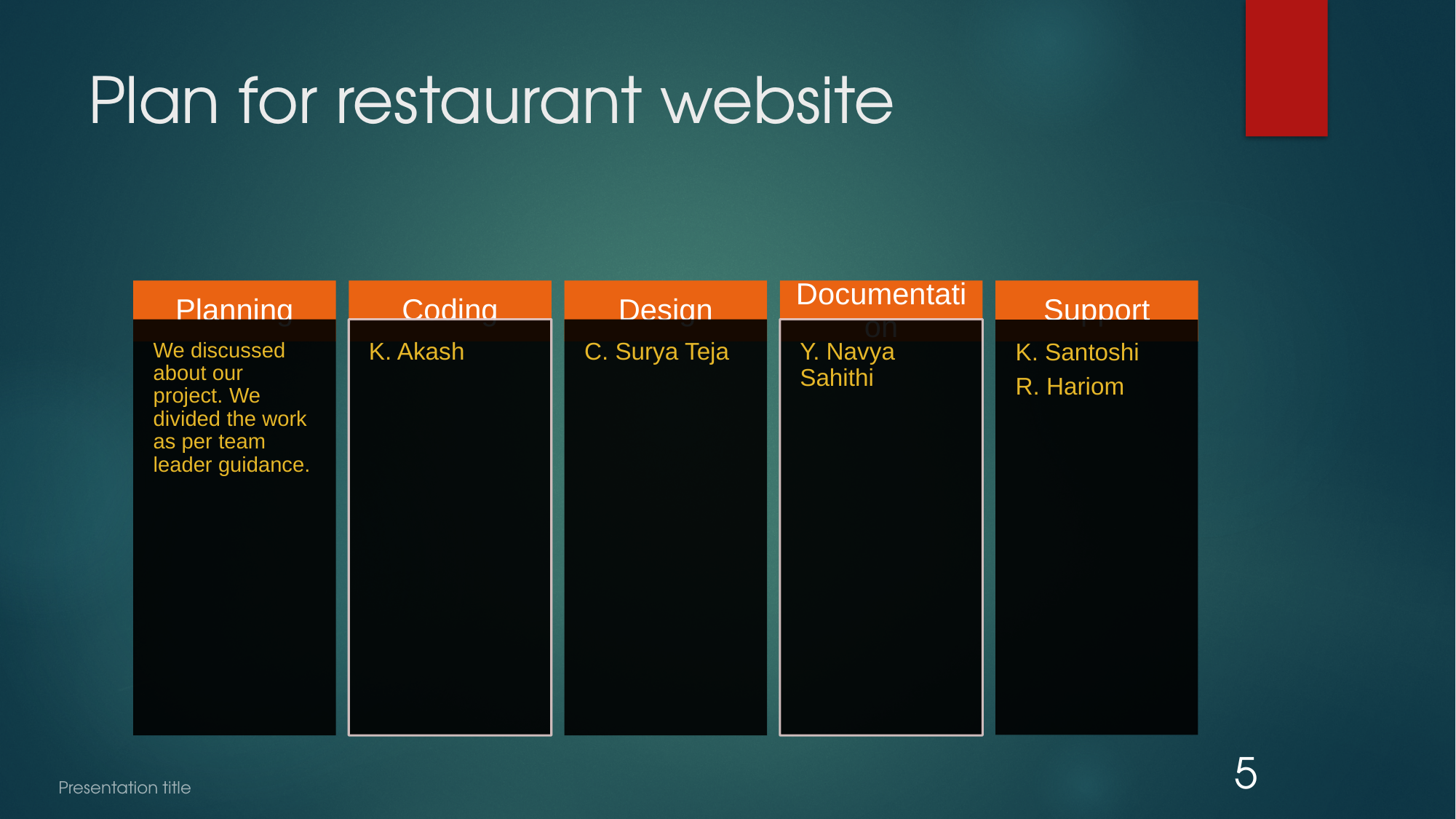

# Plan for restaurant website
Planning
We discussed about our project. We divided the work as per team leader guidance.
Coding
K. Akash
Design
C. Surya Teja
Documentation
Y. Navya Sahithi
Support
K. Santoshi
R. Hariom
Presentation title
5